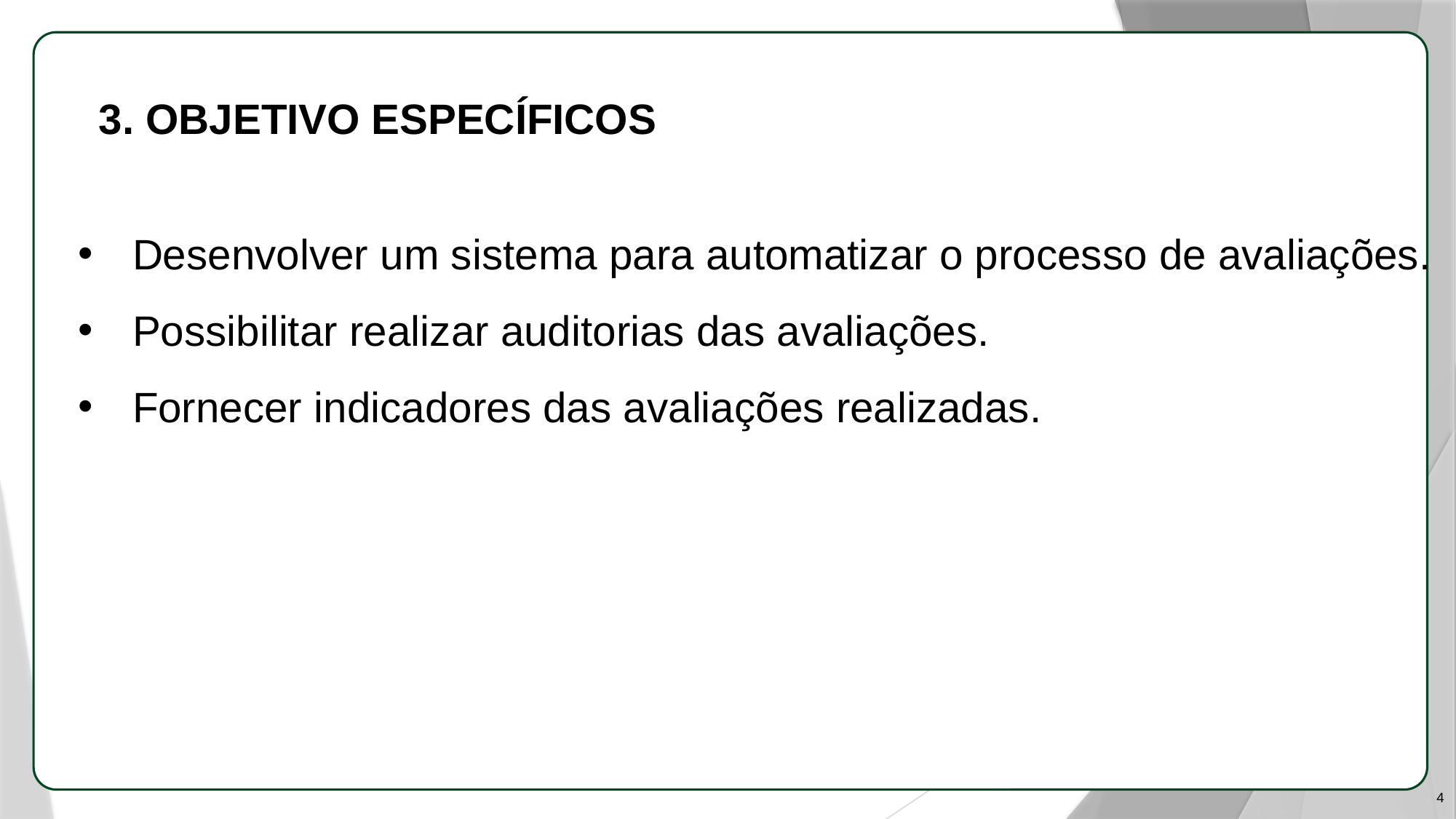

APL
3. OBJETIVO ESPECÍFICOS
Desenvolver um sistema para automatizar o processo de avaliações.
Possibilitar realizar auditorias das avaliações.
Fornecer indicadores das avaliações realizadas.

4